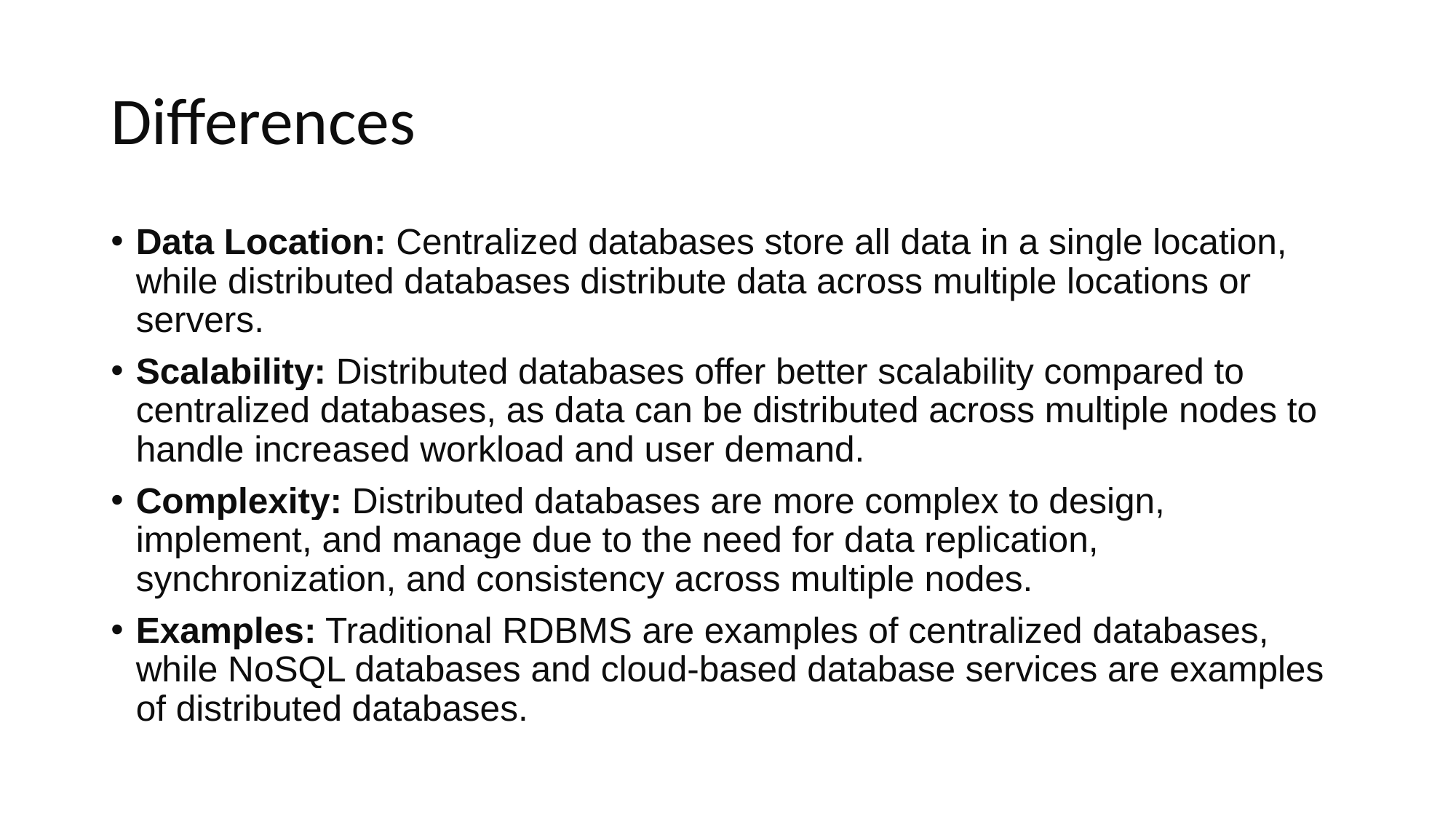

# Differences
Data Location: Centralized databases store all data in a single location, while distributed databases distribute data across multiple locations or servers.
Scalability: Distributed databases offer better scalability compared to centralized databases, as data can be distributed across multiple nodes to handle increased workload and user demand.
Complexity: Distributed databases are more complex to design, implement, and manage due to the need for data replication, synchronization, and consistency across multiple nodes.
Examples: Traditional RDBMS are examples of centralized databases, while NoSQL databases and cloud-based database services are examples of distributed databases.